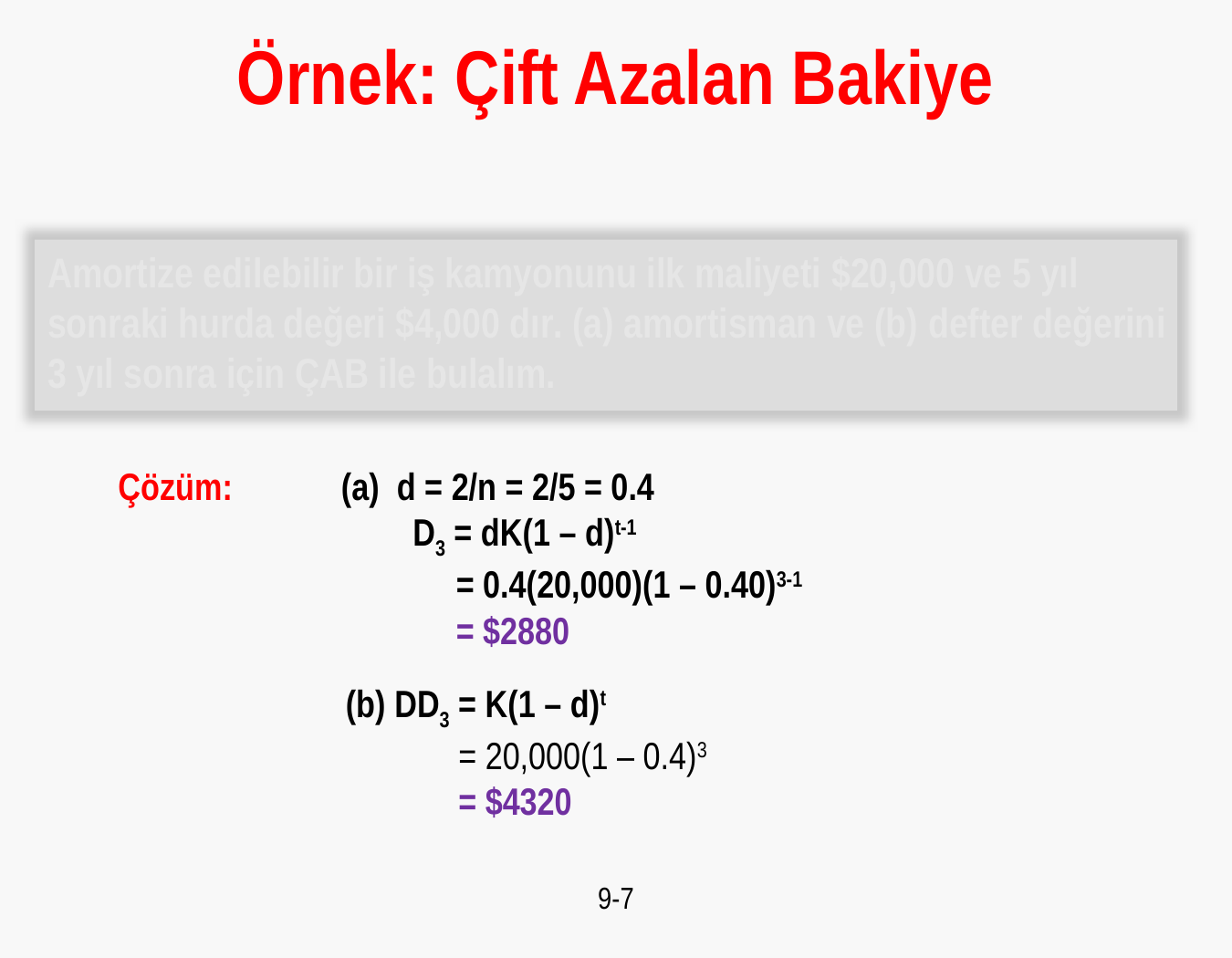

# Örnek: Çift Azalan Bakiye
Amortize edilebilir bir iş kamyonunu ilk maliyeti $20,000 ve 5 yıl sonraki hurda değeri $4,000 dır. (a) amortisman ve (b) defter değerini 3 yıl sonra için ÇAB ile bulalım.

Çözüm:              (a)  d = 2/n = 2/5 = 0.4
                                  D3 = dK(1 – d)t-1
                                       = 0.4(20,000)(1 – 0.40)3-1
                                       = $2880
(b) DD3 = K(1 – d)t
             = 20,000(1 – 0.4)3
             = $4320
9-7